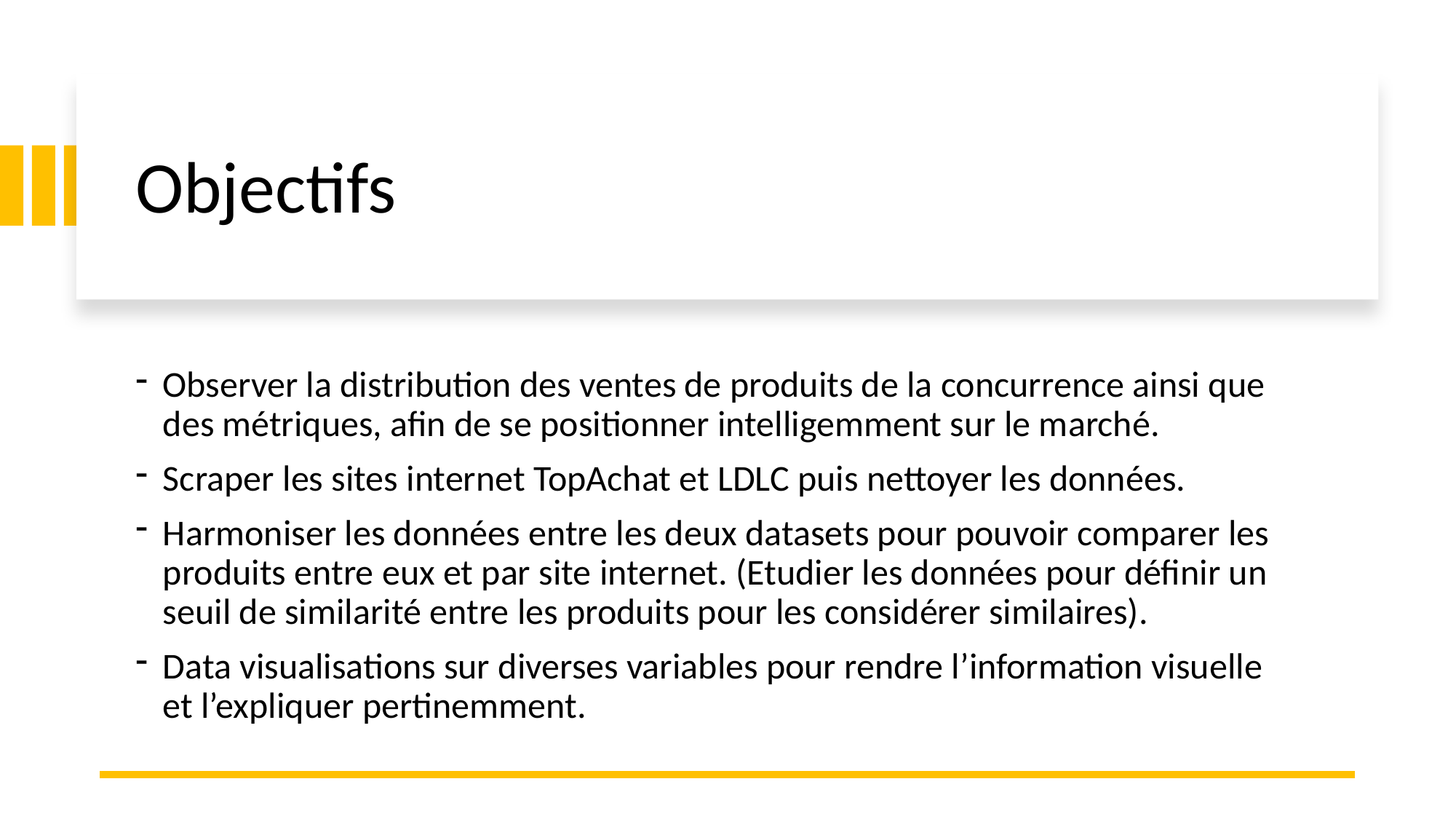

# Objectifs

Observer la distribution des ventes de produits de la concurrence ainsi que des métriques, afin de se positionner intelligemment sur le marché.
Scraper les sites internet TopAchat et LDLC puis nettoyer les données.
Harmoniser les données entre les deux datasets pour pouvoir comparer les produits entre eux et par site internet. (Etudier les données pour définir un seuil de similarité entre les produits pour les considérer similaires).
Data visualisations sur diverses variables pour rendre l’information visuelle et l’expliquer pertinemment.